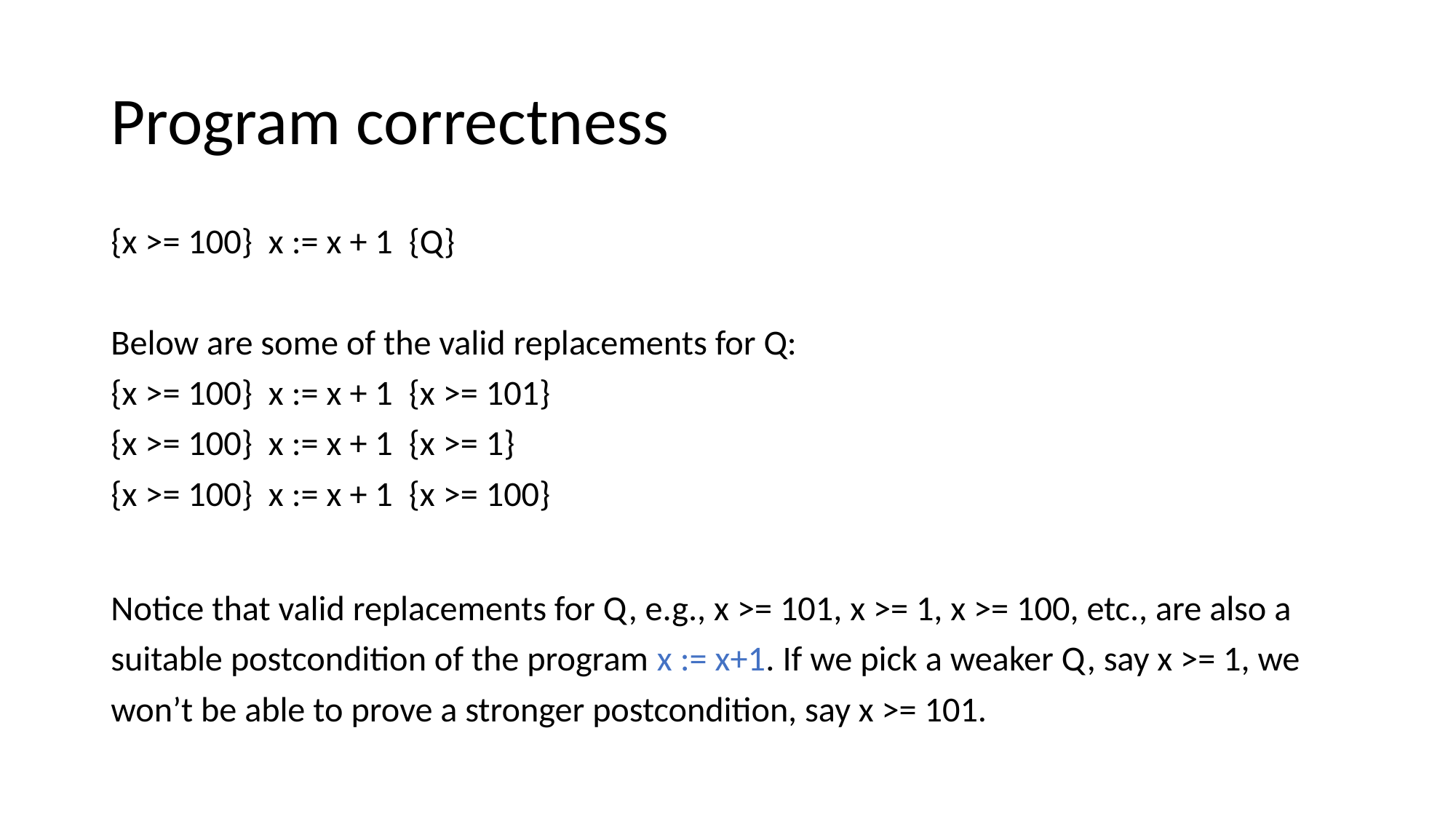

# Program correctness
{x >= 100}  x := x + 1  {Q}

Below are some of the valid replacements for Q:
{x >= 100}  x := x + 1  {x >= 101}
{x >= 100}  x := x + 1  {x >= 1}
{x >= 100}  x := x + 1  {x >= 100}

Notice that valid replacements for Q, e.g., x >= 101, x >= 1, x >= 100, etc., are also a suitable postcondition of the program x := x+1. If we pick a weaker Q, say x >= 1, we won’t be able to prove a stronger postcondition, say x >= 101.